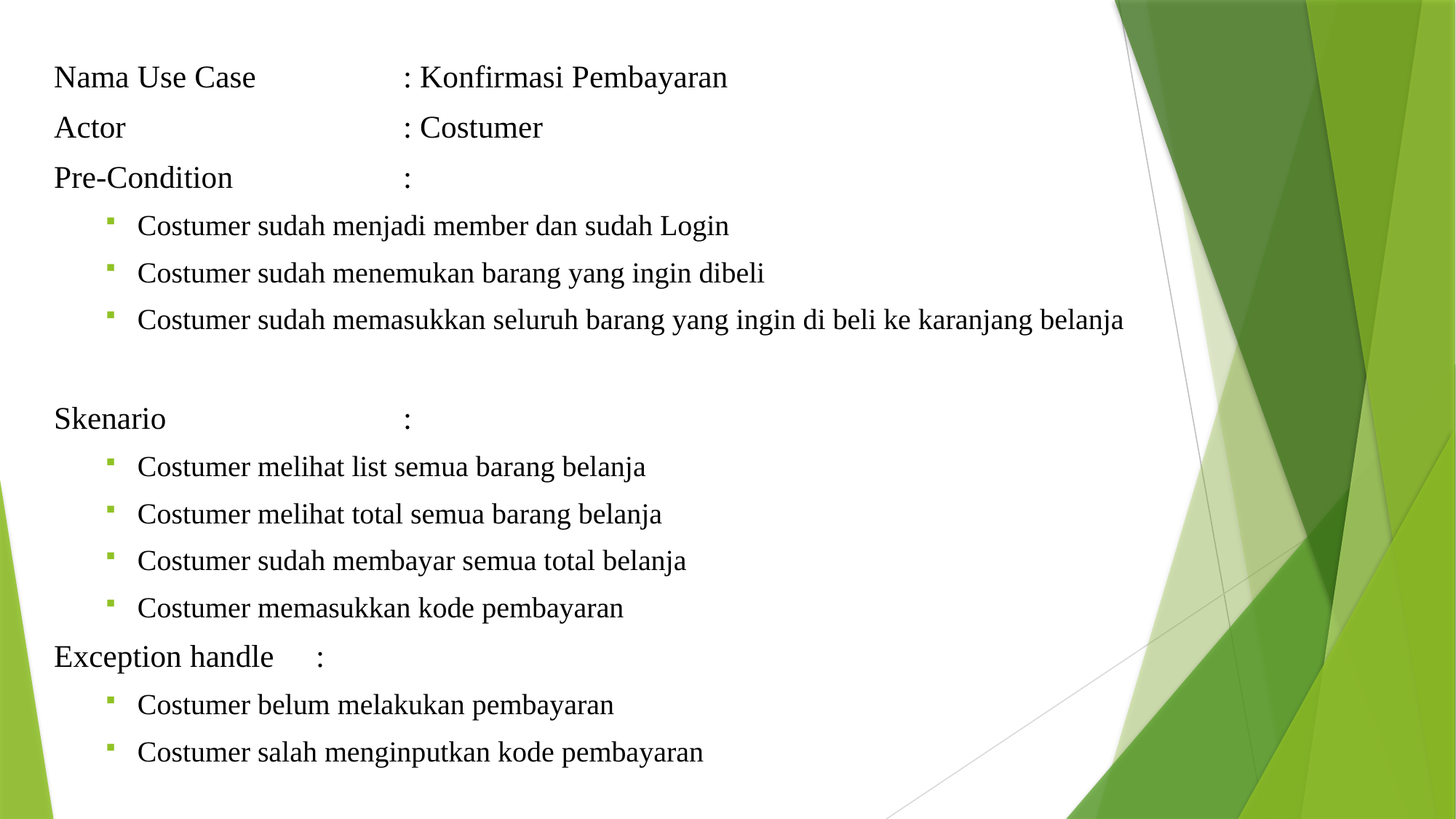

Nama Use Case		: Konfirmasi Pembayaran
Actor				: Costumer
Pre-Condition		:
Costumer sudah menjadi member dan sudah Login
Costumer sudah menemukan barang yang ingin dibeli
Costumer sudah memasukkan seluruh barang yang ingin di beli ke karanjang belanja

Skenario			:
Costumer melihat list semua barang belanja
Costumer melihat total semua barang belanja
Costumer sudah membayar semua total belanja
Costumer memasukkan kode pembayaran
Exception handle	:
Costumer belum melakukan pembayaran
Costumer salah menginputkan kode pembayaran